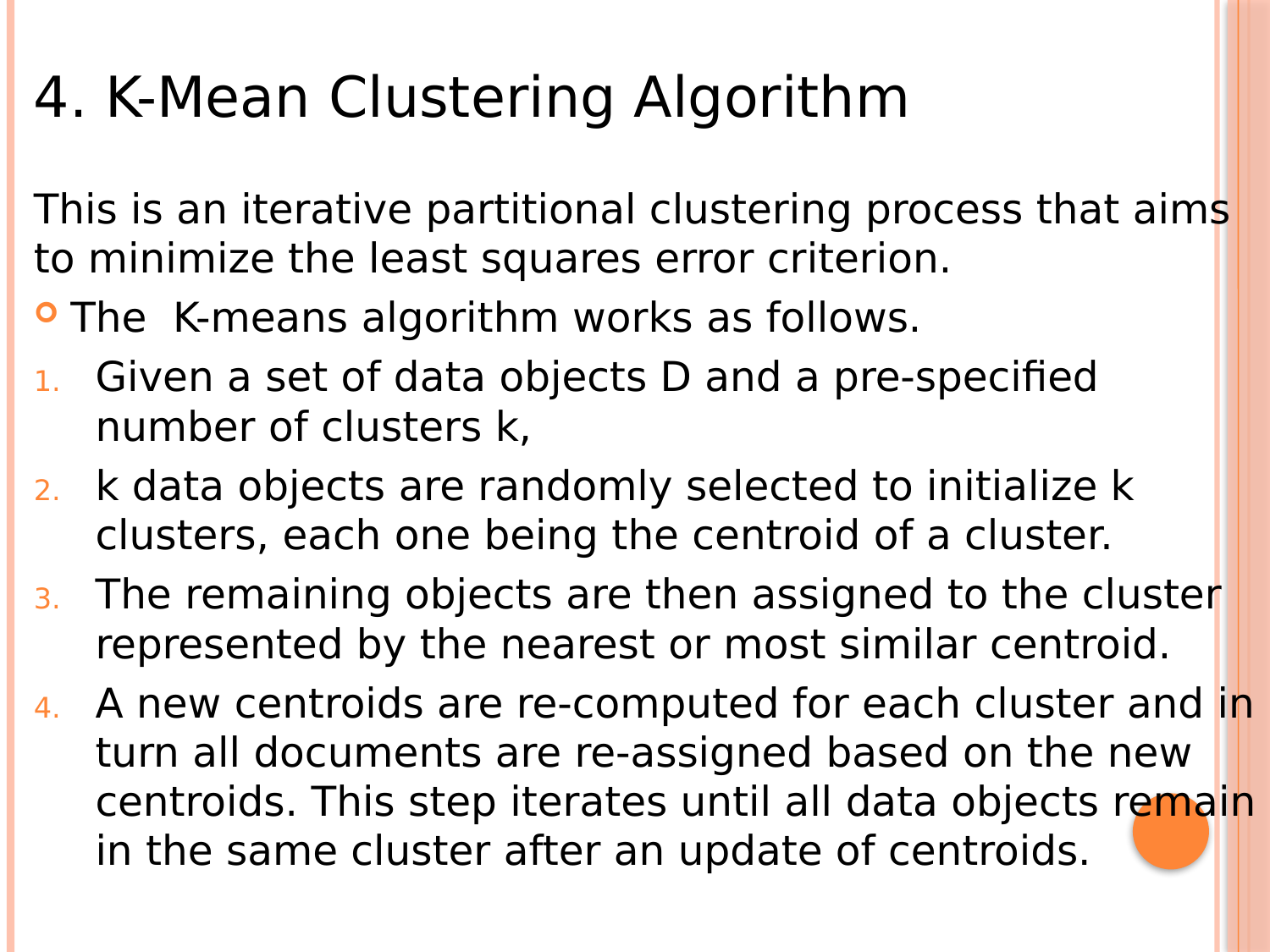

4. K-Mean Clustering Algorithm
This is an iterative partitional clustering process that aims to minimize the least squares error criterion.
The  K-means algorithm works as follows.
Given a set of data objects D and a pre-speciﬁed number of clusters k,
k data objects are randomly selected to initialize k clusters, each one being the centroid of a cluster.
The remaining objects are then assigned to the cluster represented by the nearest or most similar centroid.
A new centroids are re-computed for each cluster and in turn all documents are re-assigned based on the new centroids. This step iterates until all data objects remain in the same cluster after an update of centroids.